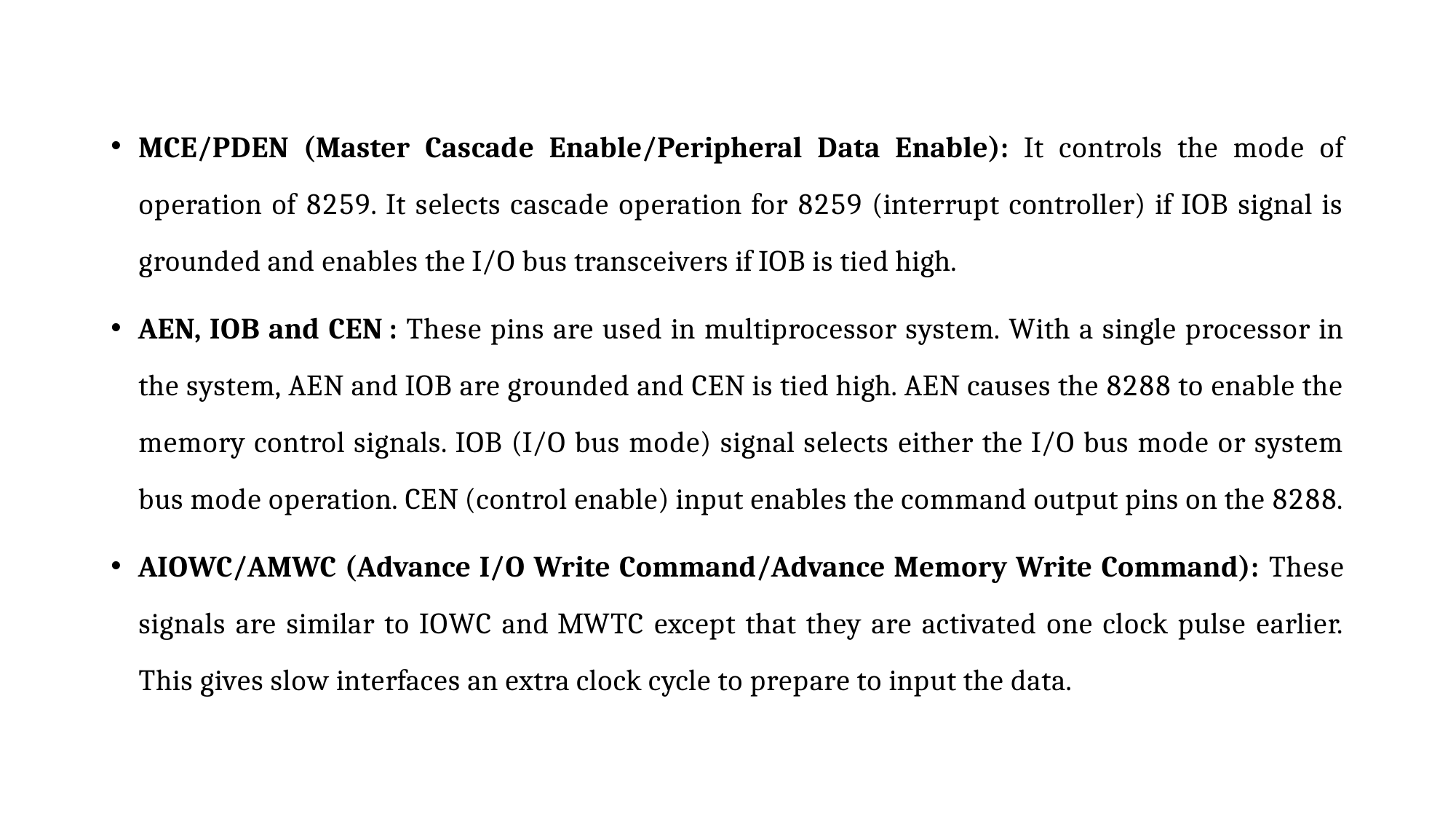

MCE/PDEN (Master Cascade Enable/Peripheral Data Enable): It controls the mode of operation of 8259. It selects cascade operation for 8259 (interrupt controller) if IOB signal is grounded and enables the I/O bus transceivers if IOB is tied high.
AEN, IOB and CEN : These pins are used in multiprocessor system. With a single processor in the system, AEN and IOB are grounded and CEN is tied high. AEN causes the 8288 to enable the memory control signals. IOB (I/O bus mode) signal selects either the I/O bus mode or system bus mode operation. CEN (control enable) input enables the command output pins on the 8288.
AIOWC/AMWC (Advance I/O Write Command/Advance Memory Write Command): These signals are similar to IOWC and MWTC except that they are activated one clock pulse earlier. This gives slow interfaces an extra clock cycle to prepare to input the data.